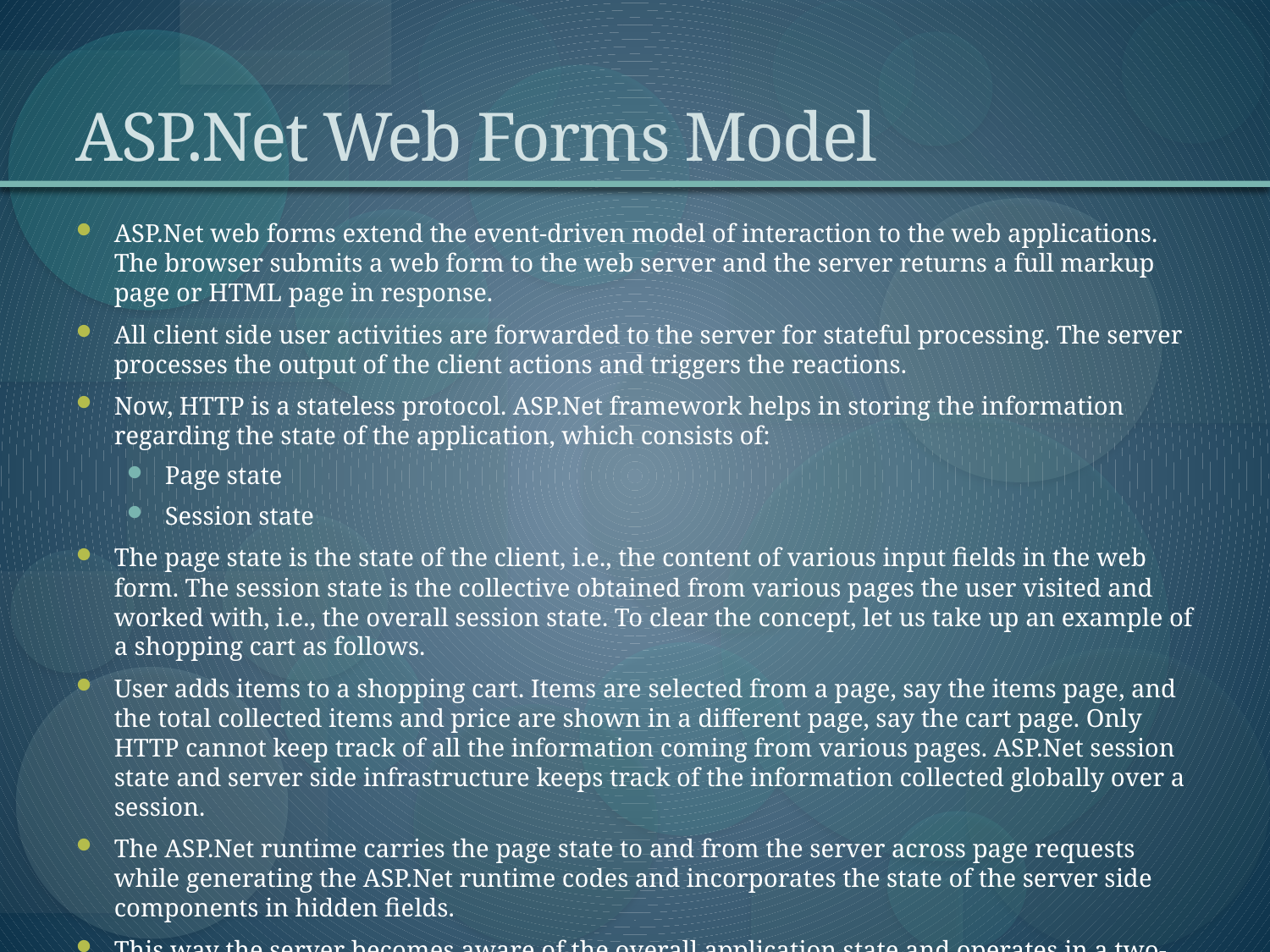

# ASP.Net Web Forms Model
ASP.Net web forms extend the event-driven model of interaction to the web applications. The browser submits a web form to the web server and the server returns a full markup page or HTML page in response.
All client side user activities are forwarded to the server for stateful processing. The server processes the output of the client actions and triggers the reactions.
Now, HTTP is a stateless protocol. ASP.Net framework helps in storing the information regarding the state of the application, which consists of:
Page state
Session state
The page state is the state of the client, i.e., the content of various input fields in the web form. The session state is the collective obtained from various pages the user visited and worked with, i.e., the overall session state. To clear the concept, let us take up an example of a shopping cart as follows.
User adds items to a shopping cart. Items are selected from a page, say the items page, and the total collected items and price are shown in a different page, say the cart page. Only HTTP cannot keep track of all the information coming from various pages. ASP.Net session state and server side infrastructure keeps track of the information collected globally over a session.
The ASP.Net runtime carries the page state to and from the server across page requests while generating the ASP.Net runtime codes and incorporates the state of the server side components in hidden fields.
This way the server becomes aware of the overall application state and operates in a two-tiered connected way.